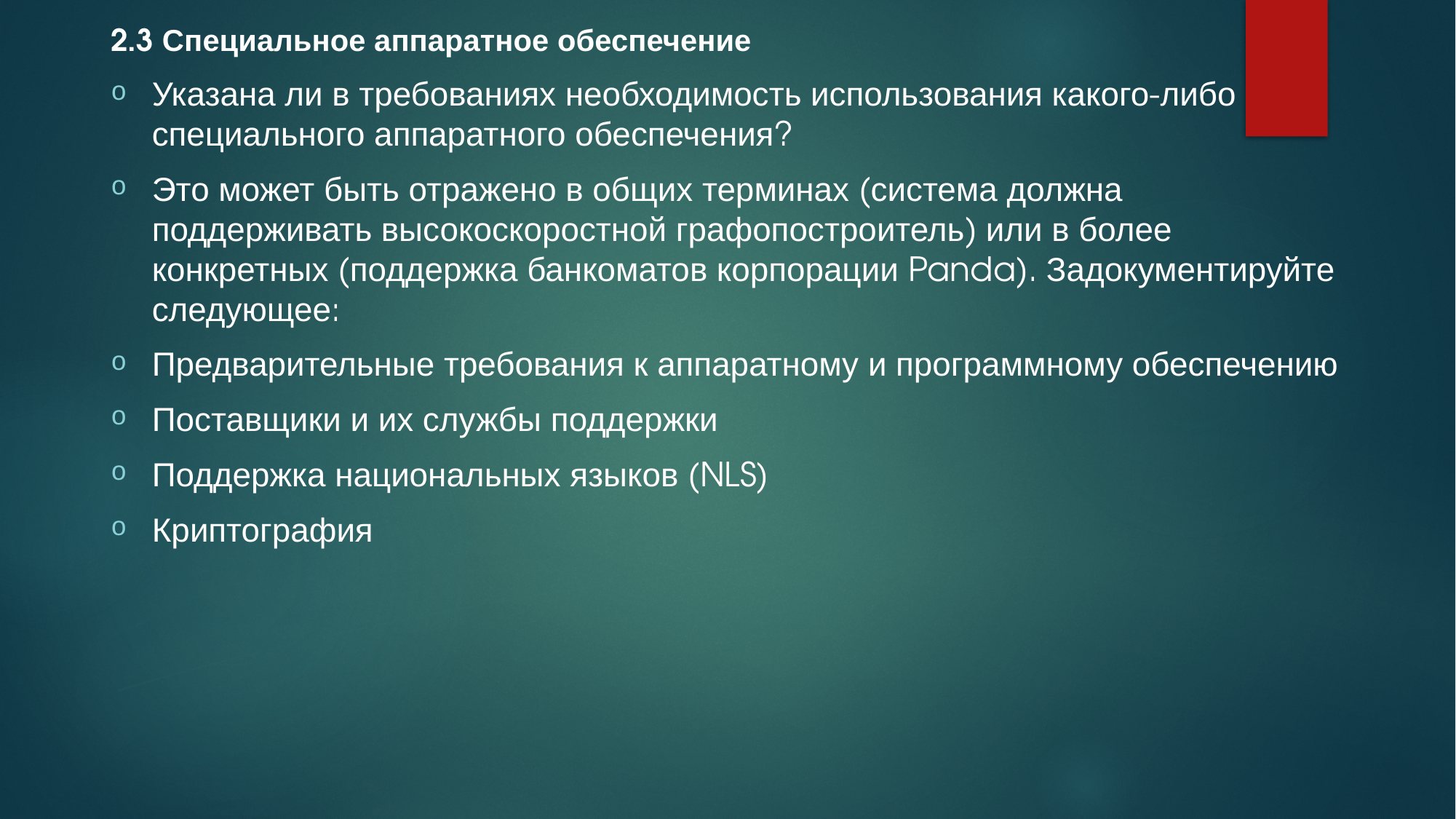

2.3 Специальное аппаратное обеспечение
Указана ли в требованиях необходимость использования какого-либо специального аппаратного обеспечения?
Это может быть отражено в общих терминах (система должна поддерживать высокоскоростной графопостроитель) или в более конкретных (поддержка банкоматов корпорации Panda). Задокументируйте следующее:
Предварительные требования к аппаратному и программному обеспечению
Поставщики и их службы поддержки
Поддержка национальных языков (NLS)
Криптография